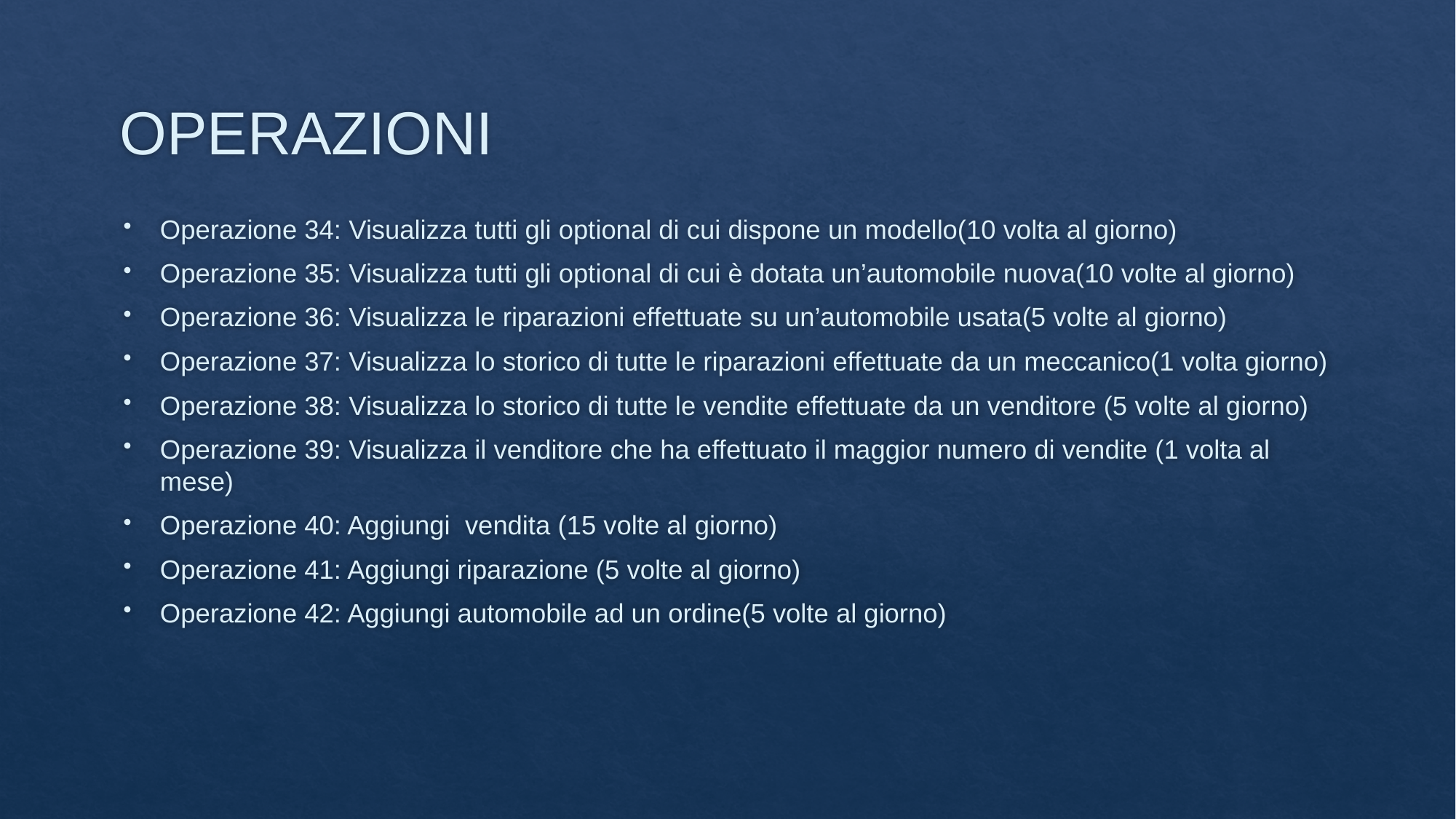

# OPERAZIONI
Operazione 34: Visualizza tutti gli optional di cui dispone un modello(10 volta al giorno)
Operazione 35: Visualizza tutti gli optional di cui è dotata un’automobile nuova(10 volte al giorno)
Operazione 36: Visualizza le riparazioni effettuate su un’automobile usata(5 volte al giorno)
Operazione 37: Visualizza lo storico di tutte le riparazioni effettuate da un meccanico(1 volta giorno)
Operazione 38: Visualizza lo storico di tutte le vendite effettuate da un venditore (5 volte al giorno)
Operazione 39: Visualizza il venditore che ha effettuato il maggior numero di vendite (1 volta al mese)
Operazione 40: Aggiungi  vendita (15 volte al giorno)
Operazione 41: Aggiungi riparazione (5 volte al giorno)
Operazione 42: Aggiungi automobile ad un ordine(5 volte al giorno)